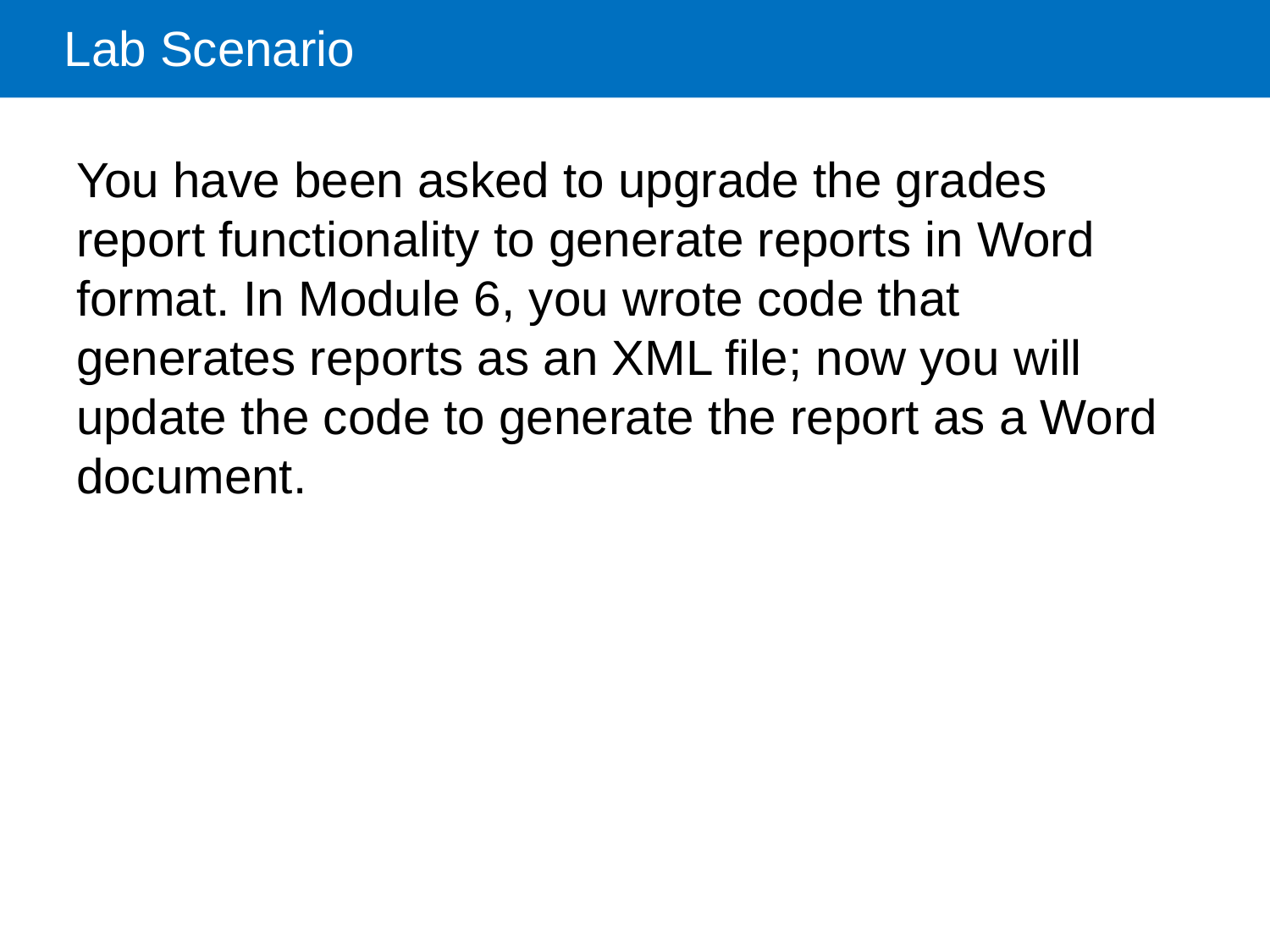

# Lab Scenario
You have been asked to upgrade the grades report functionality to generate reports in Word format. In Module 6, you wrote code that generates reports as an XML file; now you will update the code to generate the report as a Word document.